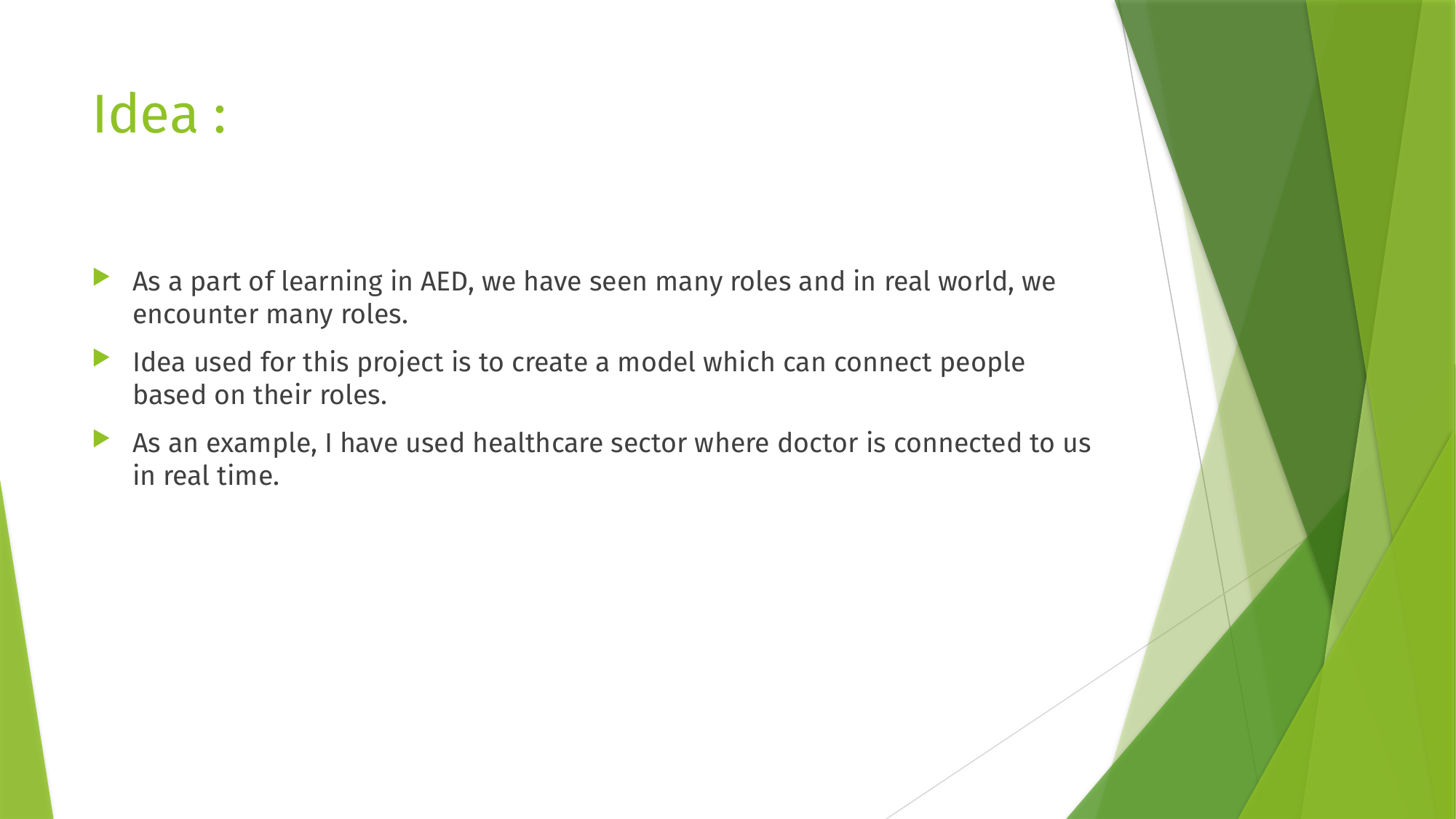

# Idea :
As a part of learning in AED, we have seen many roles and in real world, we encounter many roles.
Idea used for this project is to create a model which can connect people based on their roles.
As an example, I have used healthcare sector where doctor is connected to us in real time.